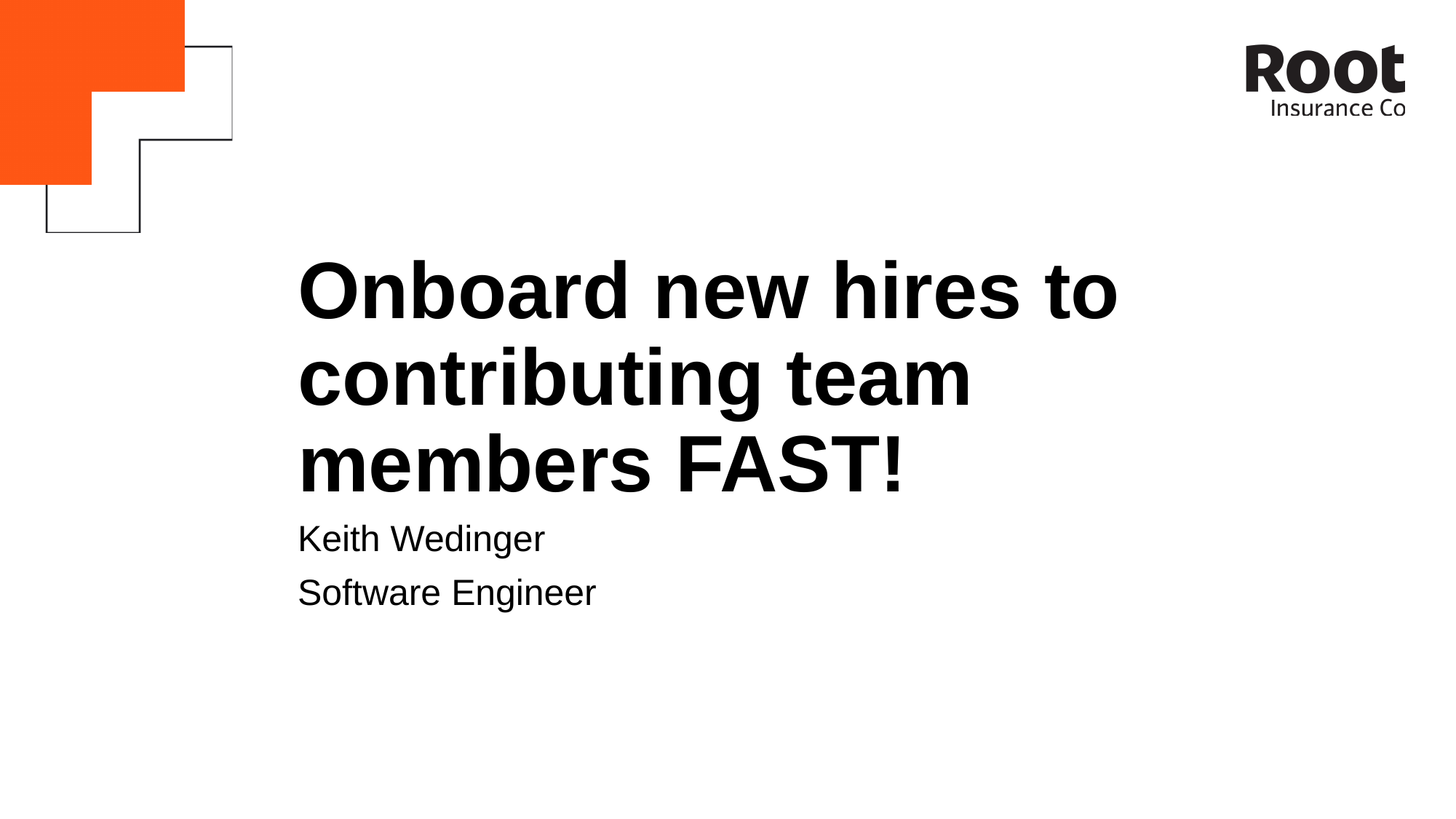

# Onboard new hires to contributing team members FAST!
Keith Wedinger
Software Engineer